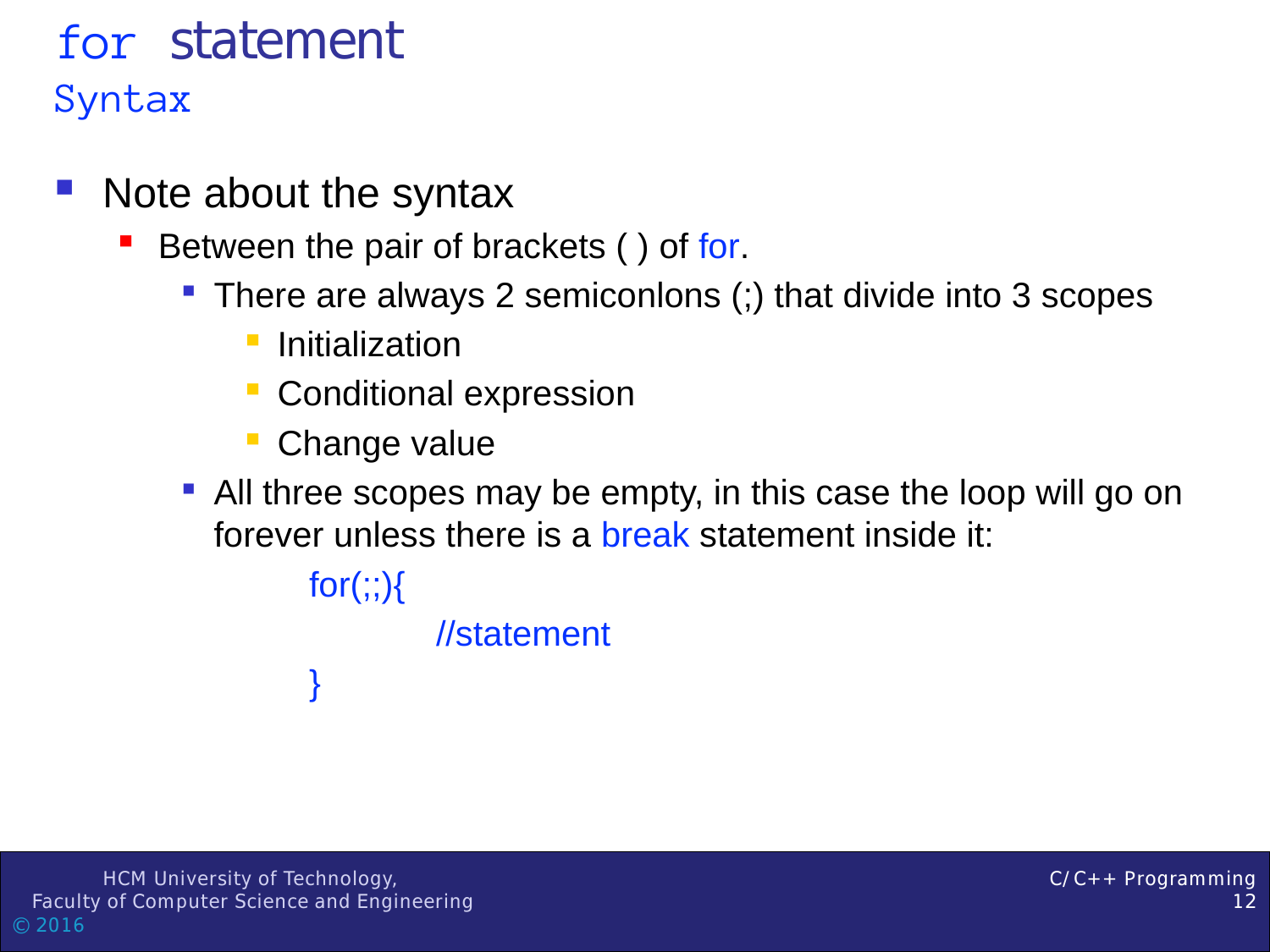

# for statement Syntax
Note about the syntax
Between the pair of brackets ( ) of for.
There are always 2 semiconlons (;) that divide into 3 scopes
Initialization
Conditional expression
Change value
All three scopes may be empty, in this case the loop will go on forever unless there is a break statement inside it:
for(;;){
	//statement
}